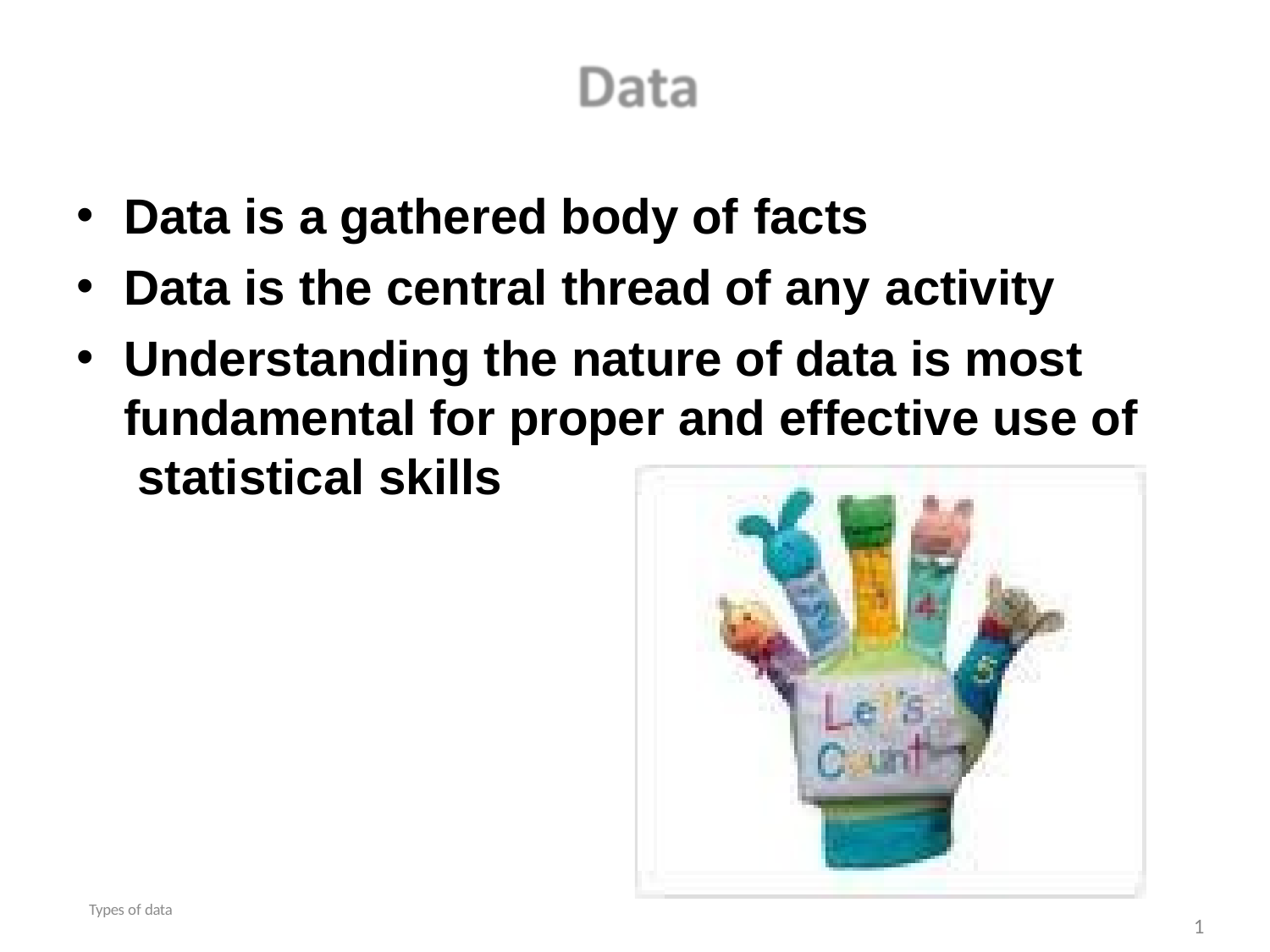

#
Data is a gathered body of facts
Data is the central thread of any activity
Understanding the nature of data is most  fundamental for proper and effective use of  statistical skills

Types of data
1